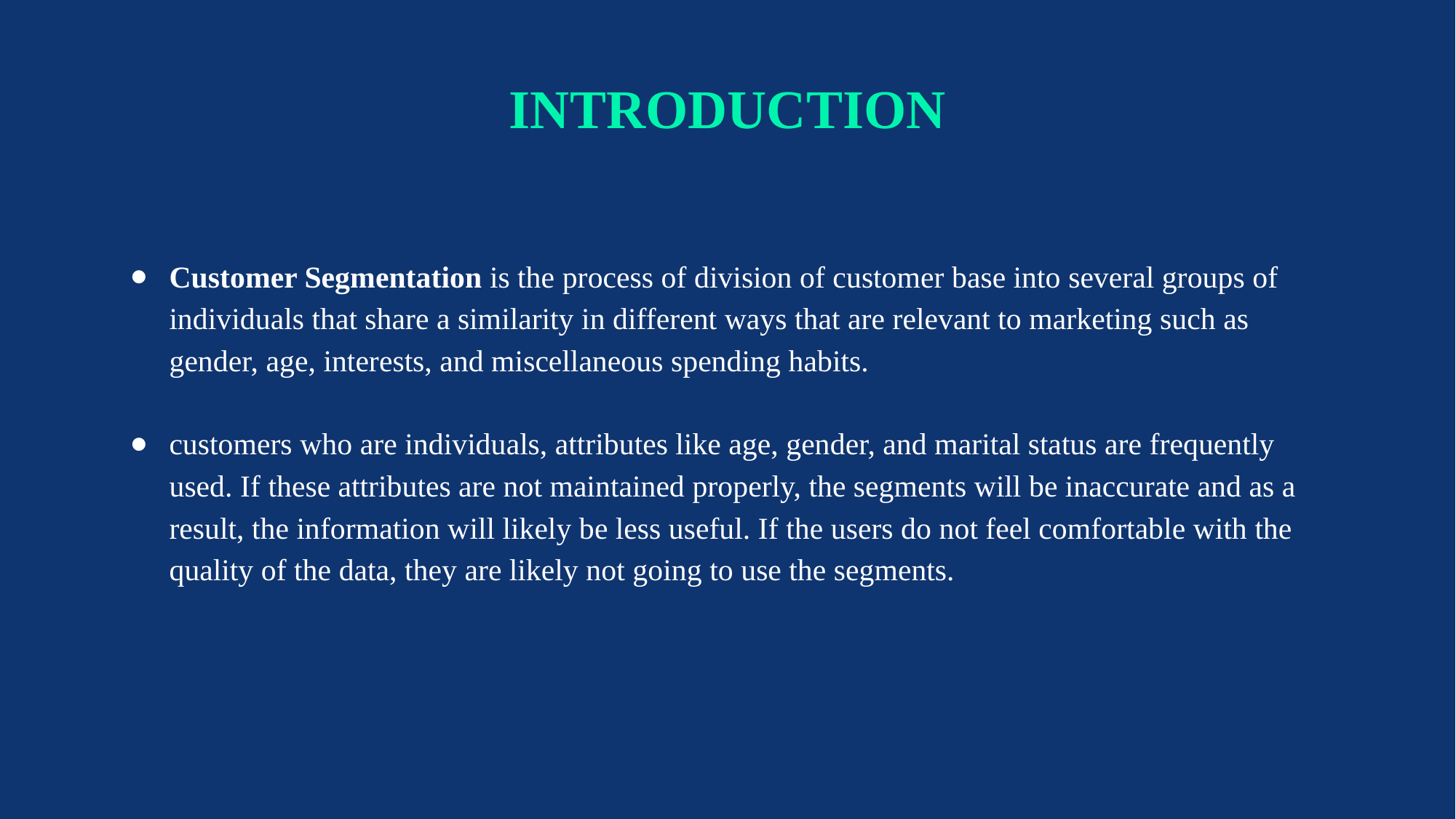

# INTRODUCTION
Customer Segmentation is the process of division of customer base into several groups of individuals that share a similarity in different ways that are relevant to marketing such as gender, age, interests, and miscellaneous spending habits.

customers who are individuals, attributes like age, gender, and marital status are frequently used. If these attributes are not maintained properly, the segments will be inaccurate and as a result, the information will likely be less useful. If the users do not feel comfortable with the quality of the data, they are likely not going to use the segments.